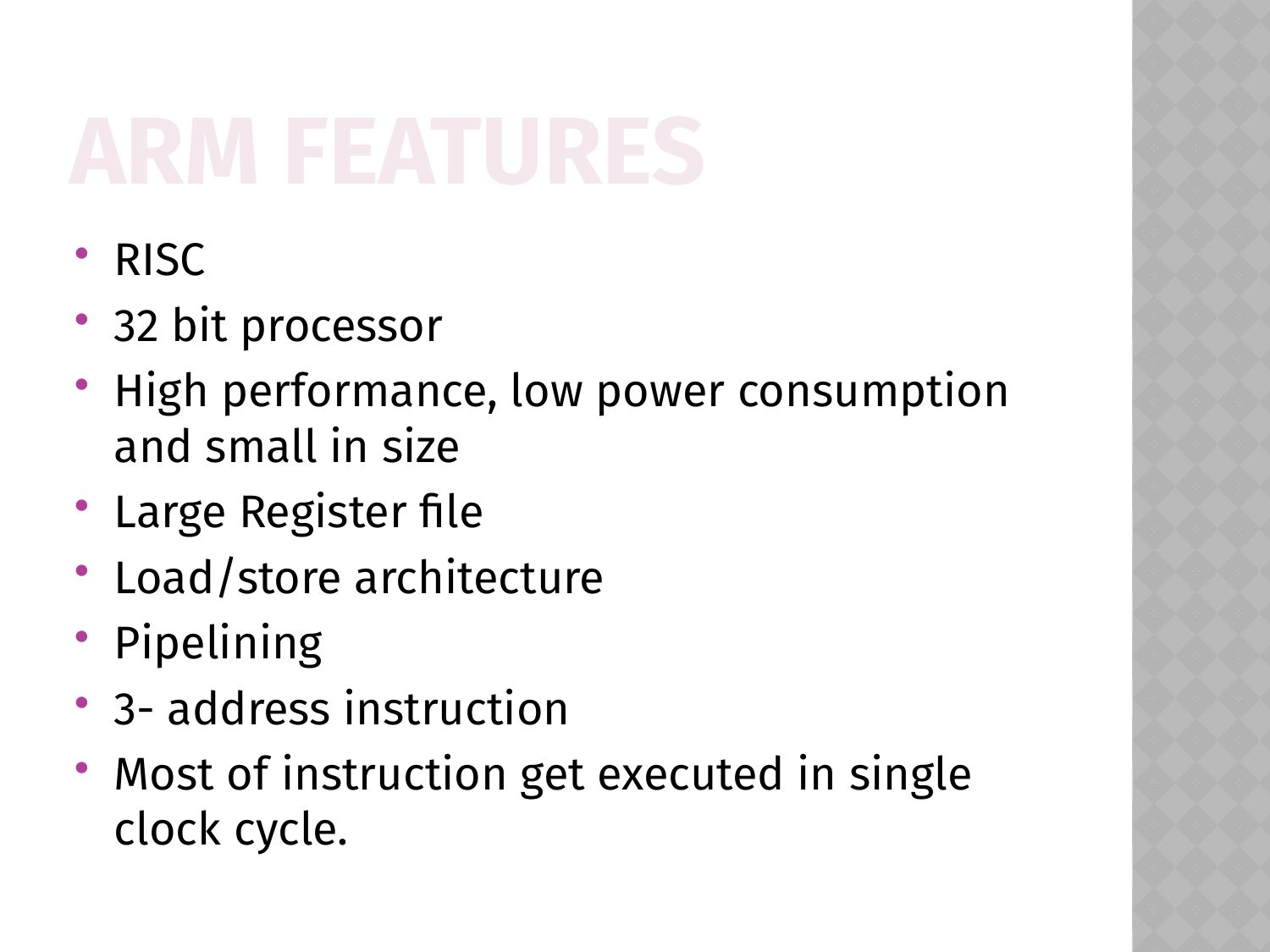

# ARM Features
RISC
32 bit processor
High performance, low power consumption and small in size
Large Register file
Load/store architecture
Pipelining
3- address instruction
Most of instruction get executed in single clock cycle.